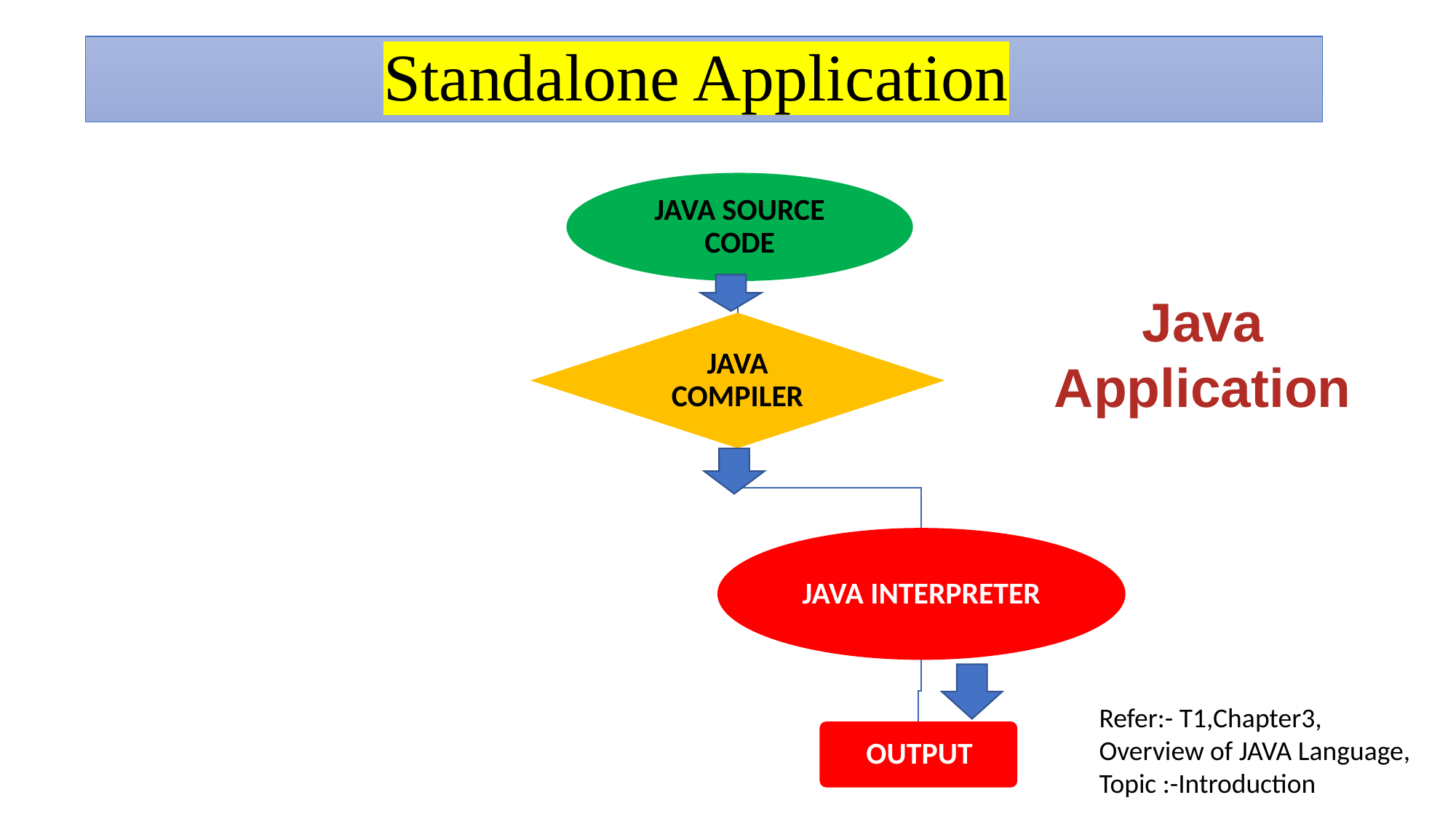

# Standalone Application
JAVA SOURCE CODE
JAVA COMPILER
JAVA INTERPRETER
OUTPUT

Java
Application

Refer:- T1,Chapter3,
Overview of JAVA Language,
Topic :-Introduction